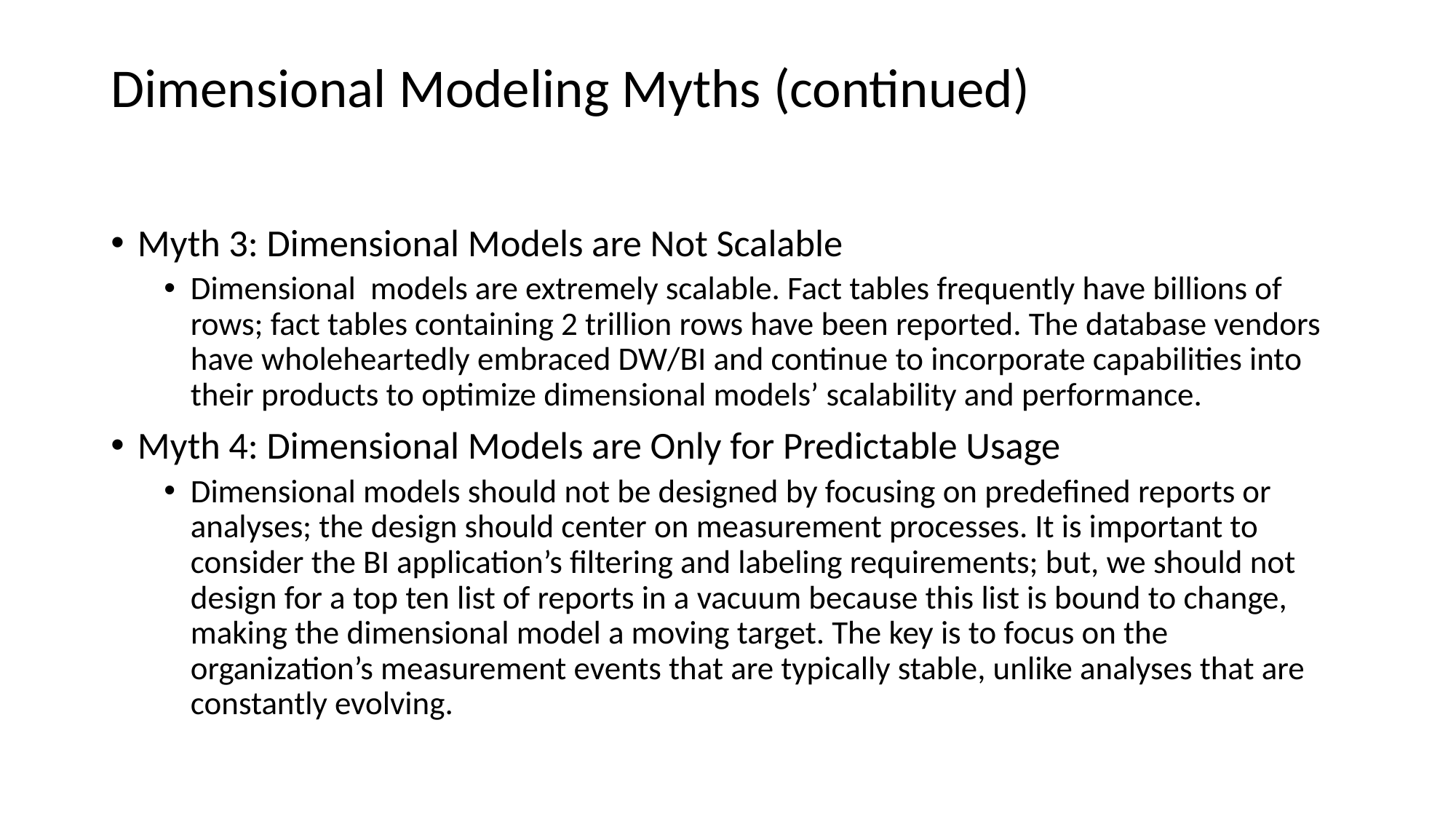

# Dimensional Modeling Myths (continued)
Myth 3: Dimensional Models are Not Scalable
Dimensional  models are extremely scalable. Fact tables frequently have billions of rows; fact tables containing 2 trillion rows have been reported. The database vendors have wholeheartedly embraced DW/BI and continue to incorporate capabilities into their products to optimize dimensional models’ scalability and performance.
Myth 4: Dimensional Models are Only for Predictable Usage
Dimensional models should not be designed by focusing on predeﬁned reports or analyses; the design should center on measurement processes. It is important to consider the BI application’s ﬁltering and labeling requirements; but, we should not design for a top ten list of reports in a vacuum because this list is bound to change, making the dimensional model a moving target. The key is to focus on the organization’s measurement events that are typically stable, unlike analyses that are constantly evolving.